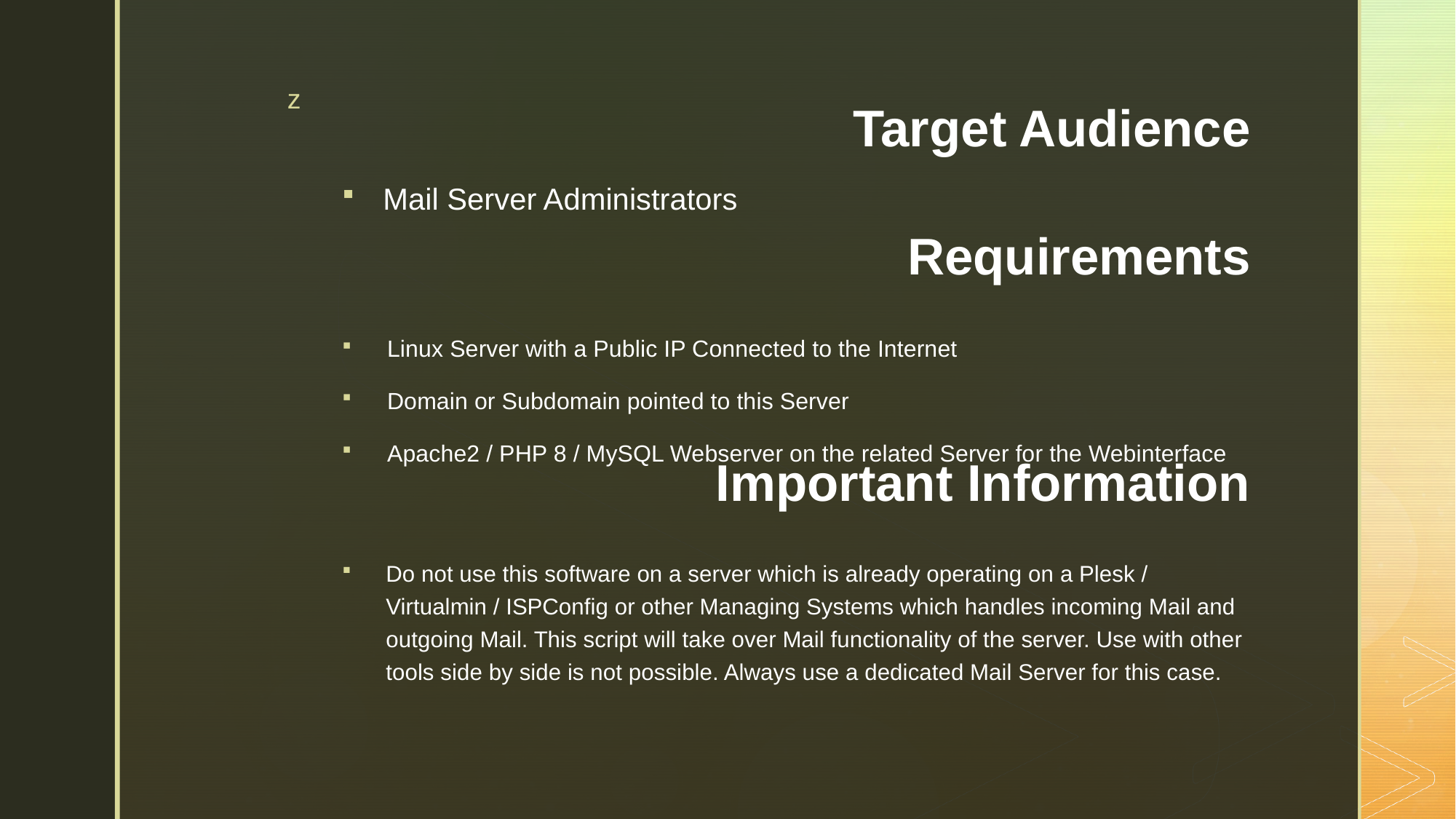

# Target Audience
Mail Server Administrators
Requirements
Linux Server with a Public IP Connected to the Internet
Domain or Subdomain pointed to this Server
Apache2 / PHP 8 / MySQL Webserver on the related Server for the Webinterface

Important Information
Do not use this software on a server which is already operating on a Plesk / Virtualmin / ISPConfig or other Managing Systems which handles incoming Mail and outgoing Mail. This script will take over Mail functionality of the server. Use with other tools side by side is not possible. Always use a dedicated Mail Server for this case.